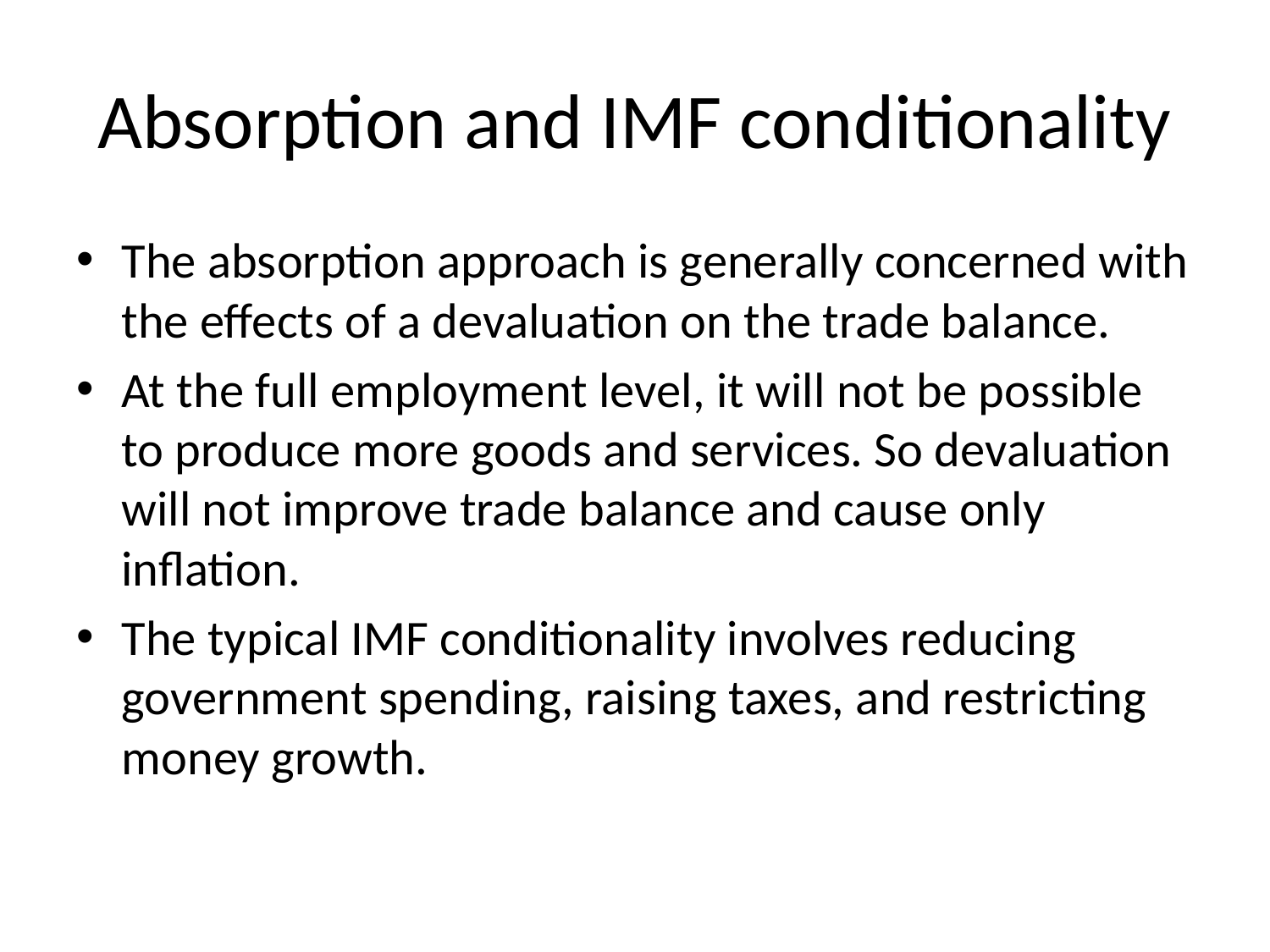

# Absorption and IMF conditionality
The absorption approach is generally concerned with the effects of a devaluation on the trade balance.
At the full employment level, it will not be possible to produce more goods and services. So devaluation will not improve trade balance and cause only inflation.
The typical IMF conditionality involves reducing government spending, raising taxes, and restricting money growth.